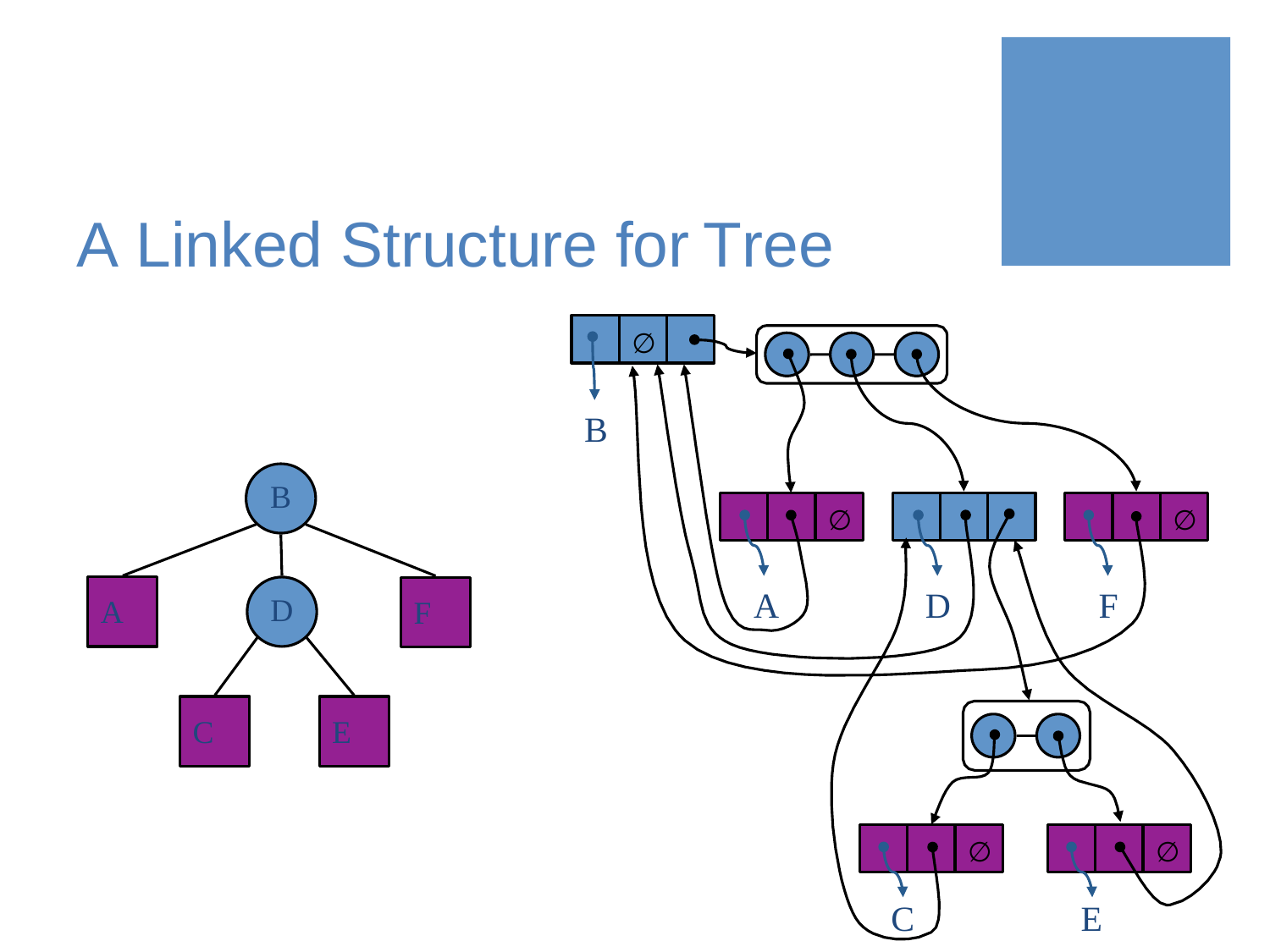

A Linked Structure for
Tree

∅

B

B

∅

∅

A

F
A
D
F
D

C

E

∅

∅

C
E